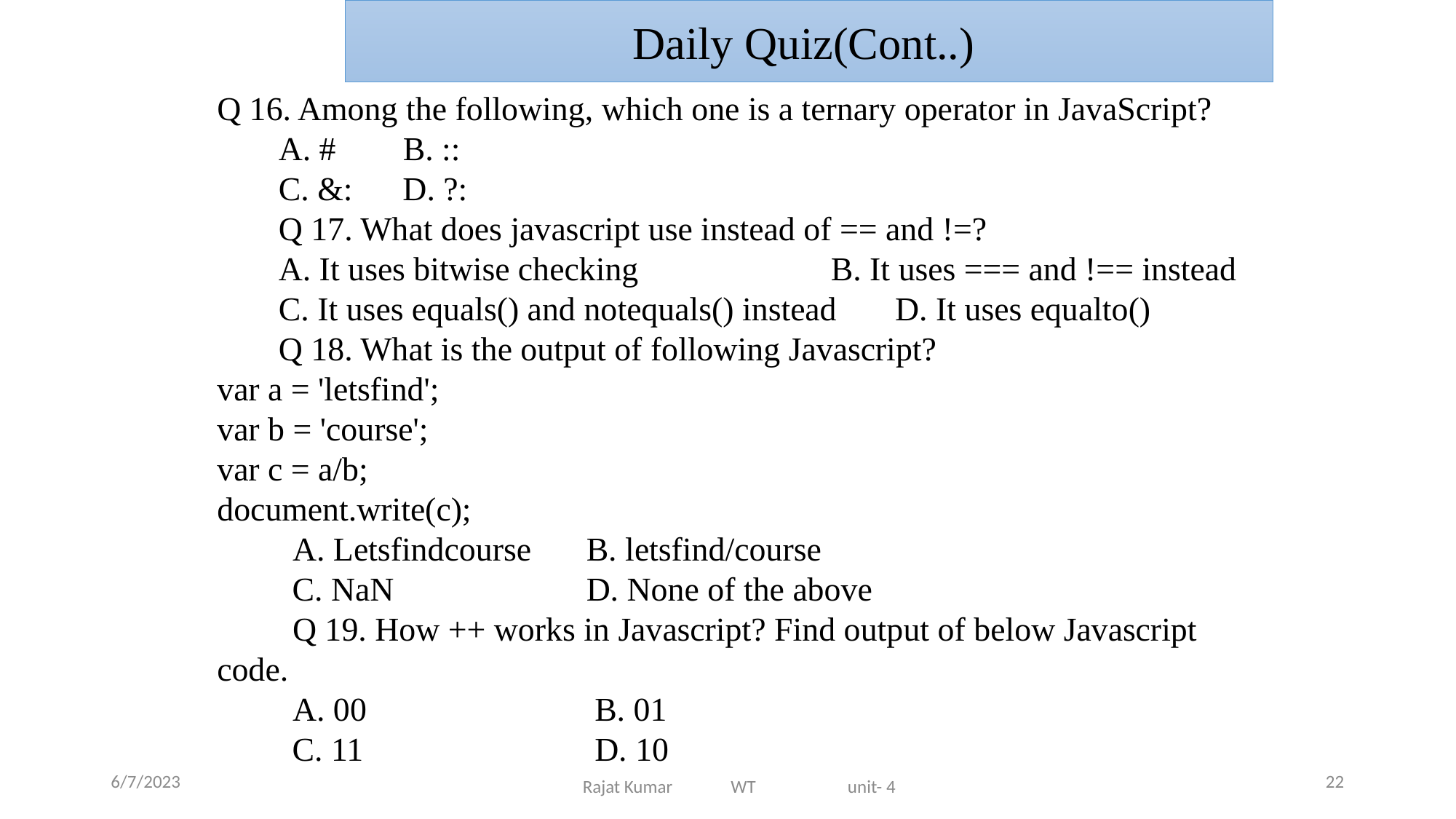

Daily Quiz(Cont..)
Q 16. Among the following, which one is a ternary operator in JavaScript?
A. #        B. ::
C. &:      D. ?:
Q 17. What does javascript use instead of == and !=?
A. It uses bitwise checking                       B. It uses === and !== instead
C. It uses equals() and notequals() instead       D. It uses equalto()
Q 18. What is the output of following Javascript?
var a = 'letsfind';
var b = 'course';
var c = a/b;
document.write(c);
A. Letsfindcourse	     B. letsfind/course
         C. NaN		     D. None of the above
Q 19. How ++ works in Javascript? Find output of below Javascript code.
A. 00 		      B. 01
         C. 11		      D. 10

6/7/2023
22
Rajat Kumar              WT                      unit- 4